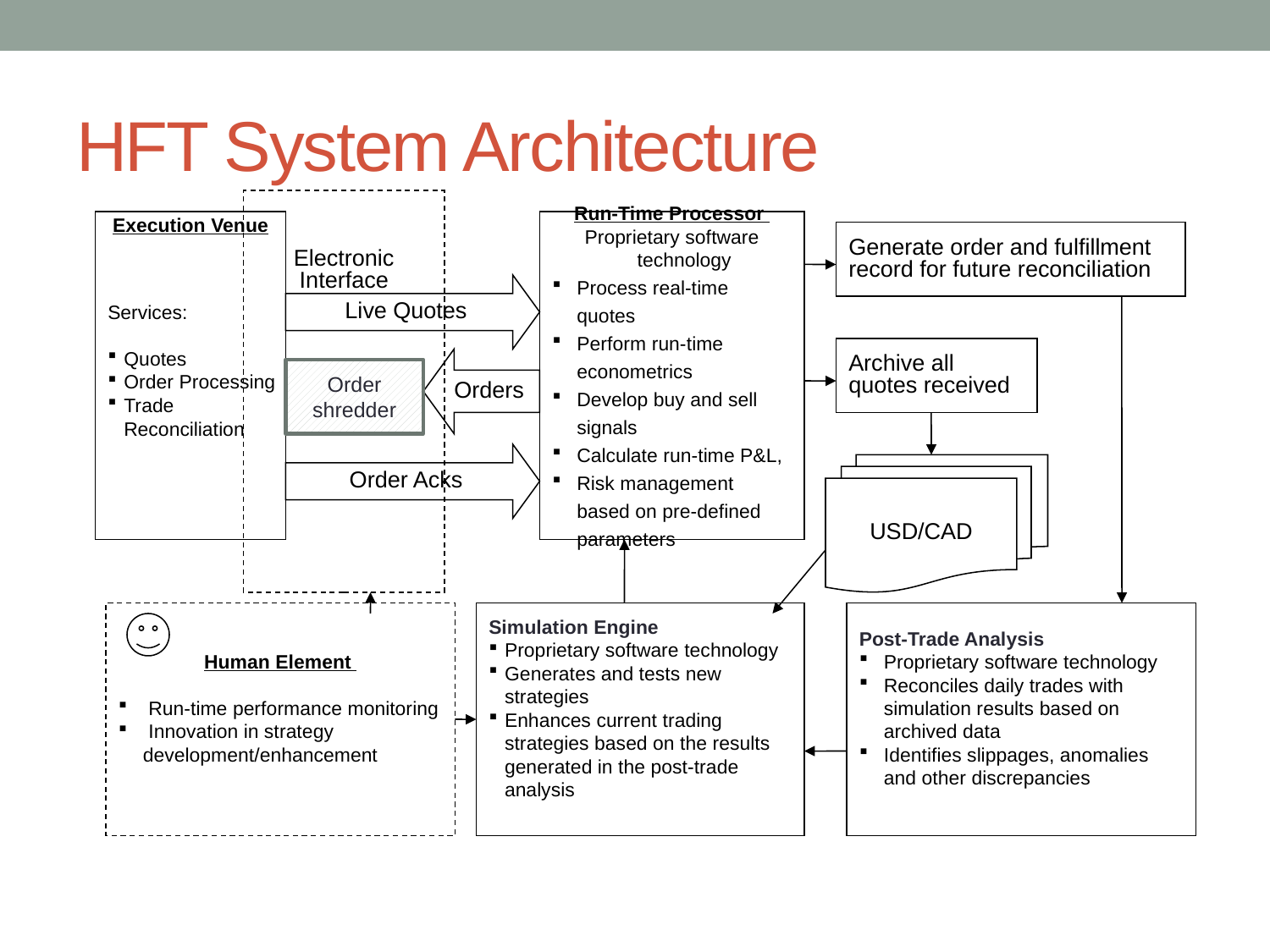

# HFT System Architecture
Electronic
Interface

Execution Venue

Run-Time Processor
Proprietary software technology
Process real-time quotes
Perform run-time econometrics
Develop buy and sell signals
Calculate run-time P&L,
Risk management based on pre-defined parameters

Generate order and fulfillment record for future reconciliation

Live Quotes
Services:

Quotes
Order Processing
Trade Reconciliation

Archive all quotes received
Orders
Order shredder

Order Acks
USD/CAD

Human Element

 Run-time performance monitoring
 Innovation in strategy development/enhancement

Simulation Engine
Proprietary software technology
Generates and tests new strategies
Enhances current trading strategies based on the results generated in the post-trade analysis

Post-Trade Analysis
Proprietary software technology
Reconciles daily trades with simulation results based on archived data
Identifies slippages, anomalies and other discrepancies